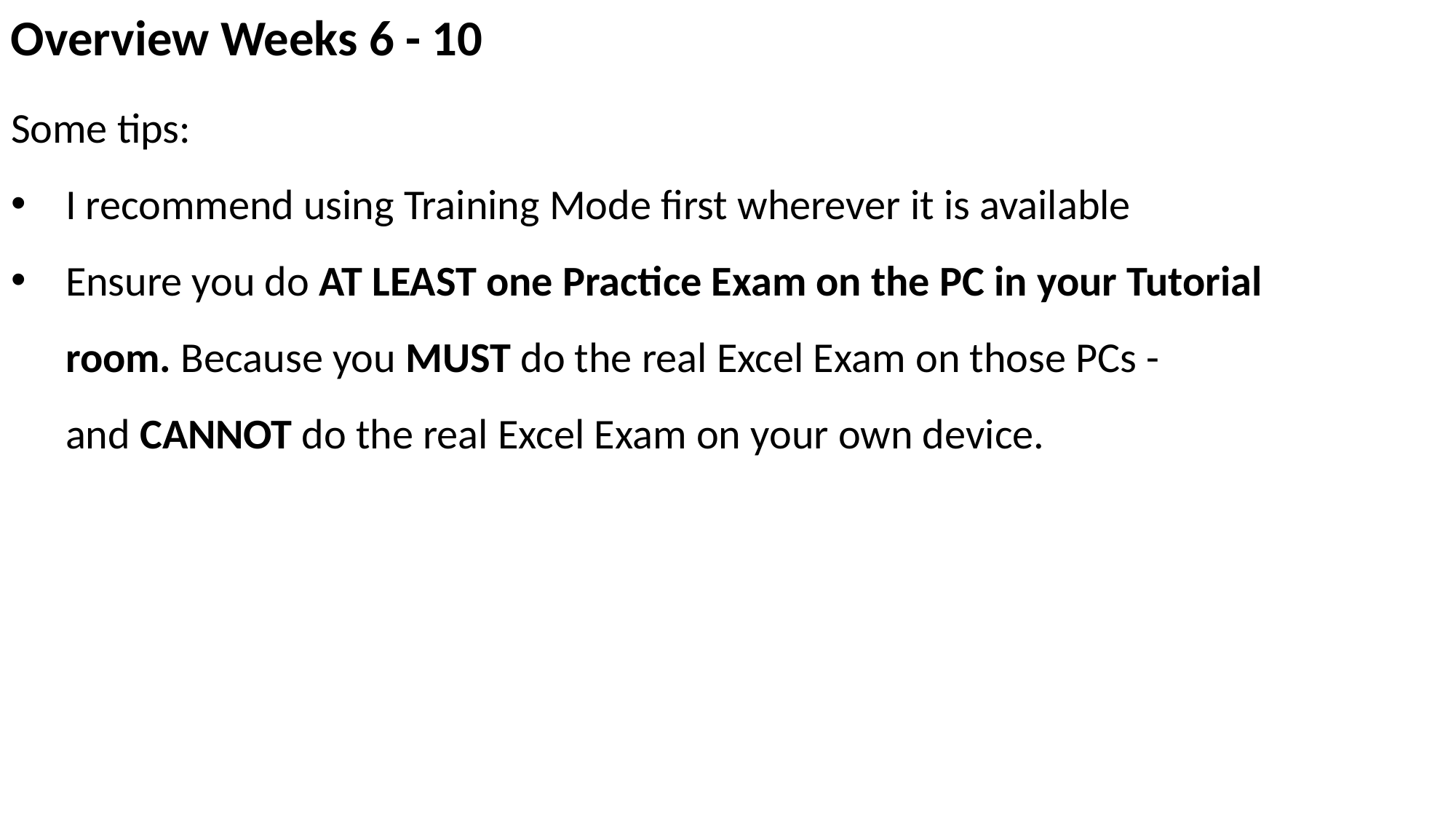

Overview Weeks 6 - 10
Some tips:
I recommend using Training Mode first wherever it is available
Ensure you do AT LEAST one Practice Exam on the PC in your Tutorial room. Because you MUST do the real Excel Exam on those PCs - and CANNOT do the real Excel Exam on your own device.